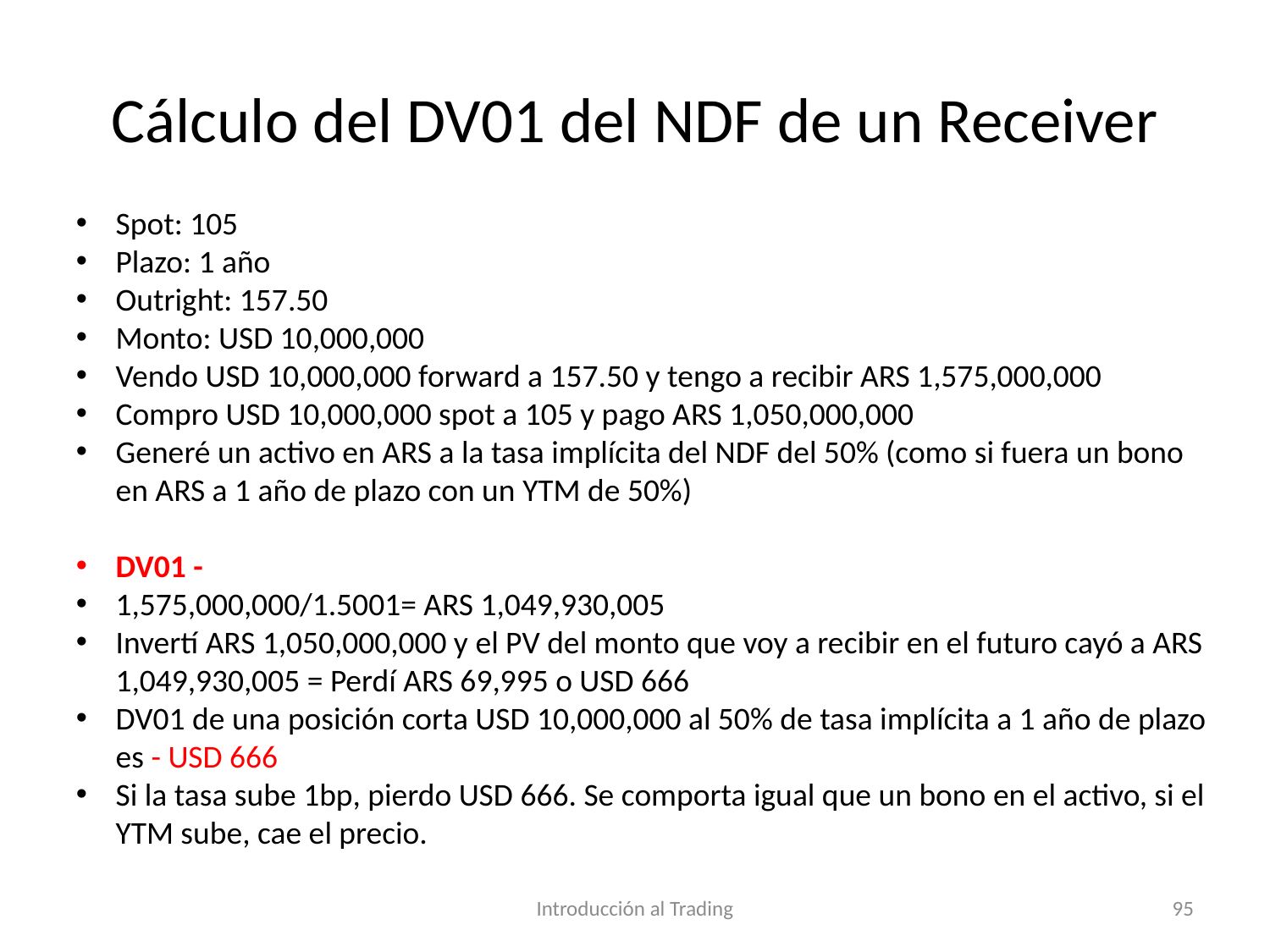

# Cálculo del DV01 del NDF de un Receiver

Spot: 105
Plazo: 1 año
Outright: 157.50
Monto: USD 10,000,000
Vendo USD 10,000,000 forward a 157.50 y tengo a recibir ARS 1,575,000,000
Compro USD 10,000,000 spot a 105 y pago ARS 1,050,000,000
Generé un activo en ARS a la tasa implícita del NDF del 50% (como si fuera un bono en ARS a 1 año de plazo con un YTM de 50%)

DV01 -
1,575,000,000/1.5001= ARS 1,049,930,005
Invertí ARS 1,050,000,000 y el PV del monto que voy a recibir en el futuro cayó a ARS 1,049,930,005 = Perdí ARS 69,995 o USD 666
DV01 de una posición corta USD 10,000,000 al 50% de tasa implícita a 1 año de plazo es - USD 666
Si la tasa sube 1bp, pierdo USD 666. Se comporta igual que un bono en el activo, si el YTM sube, cae el precio.
Introducción al Trading
95